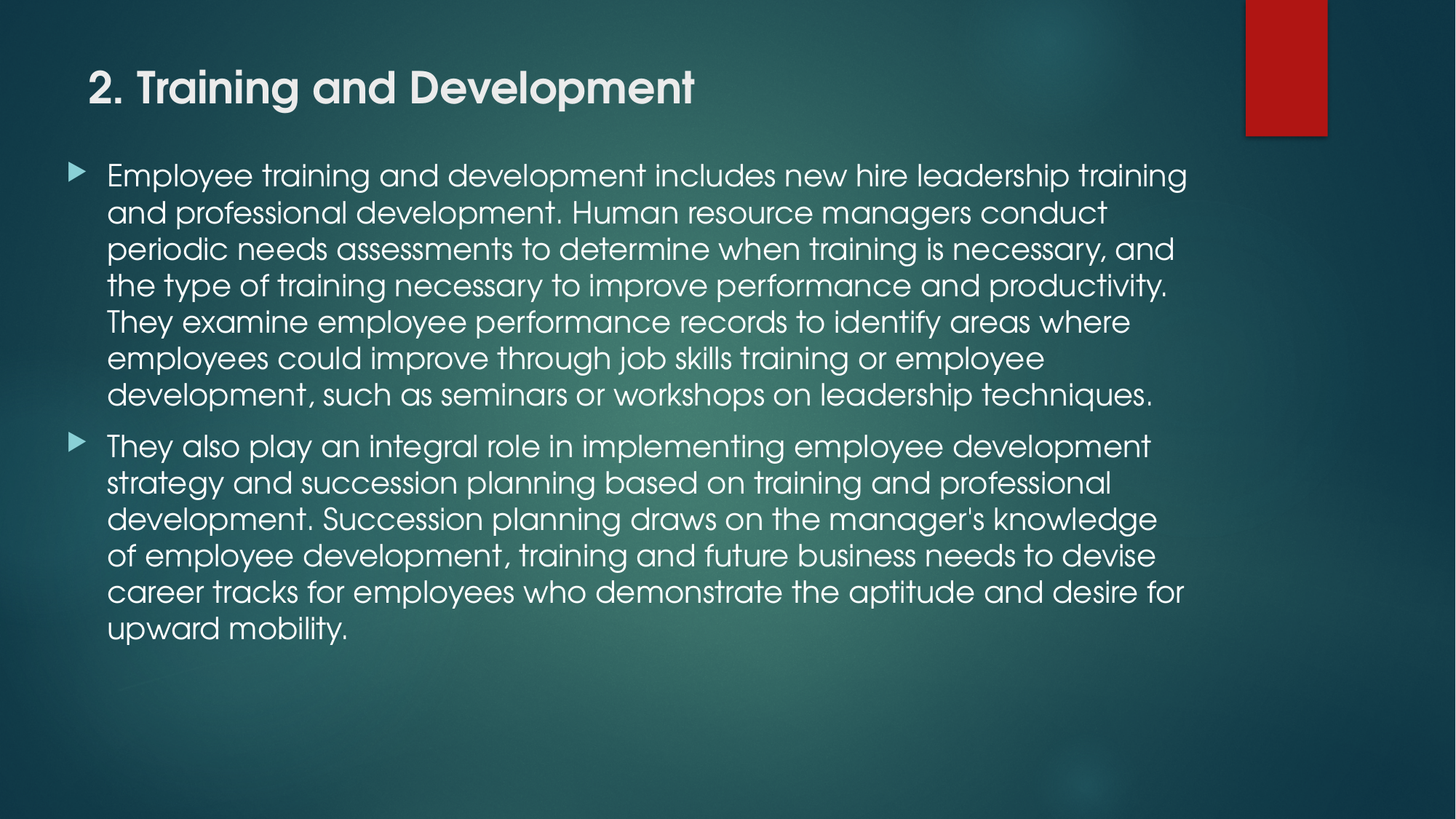

# 2. Training and Development
Employee training and development includes new hire leadership training and professional development. Human resource managers conduct periodic needs assessments to determine when training is necessary, and the type of training necessary to improve performance and productivity. They examine employee performance records to identify areas where employees could improve through job skills training or employee development, such as seminars or workshops on leadership techniques.
They also play an integral role in implementing employee development strategy and succession planning based on training and professional development. Succession planning draws on the manager's knowledge of employee development, training and future business needs to devise career tracks for employees who demonstrate the aptitude and desire for upward mobility.